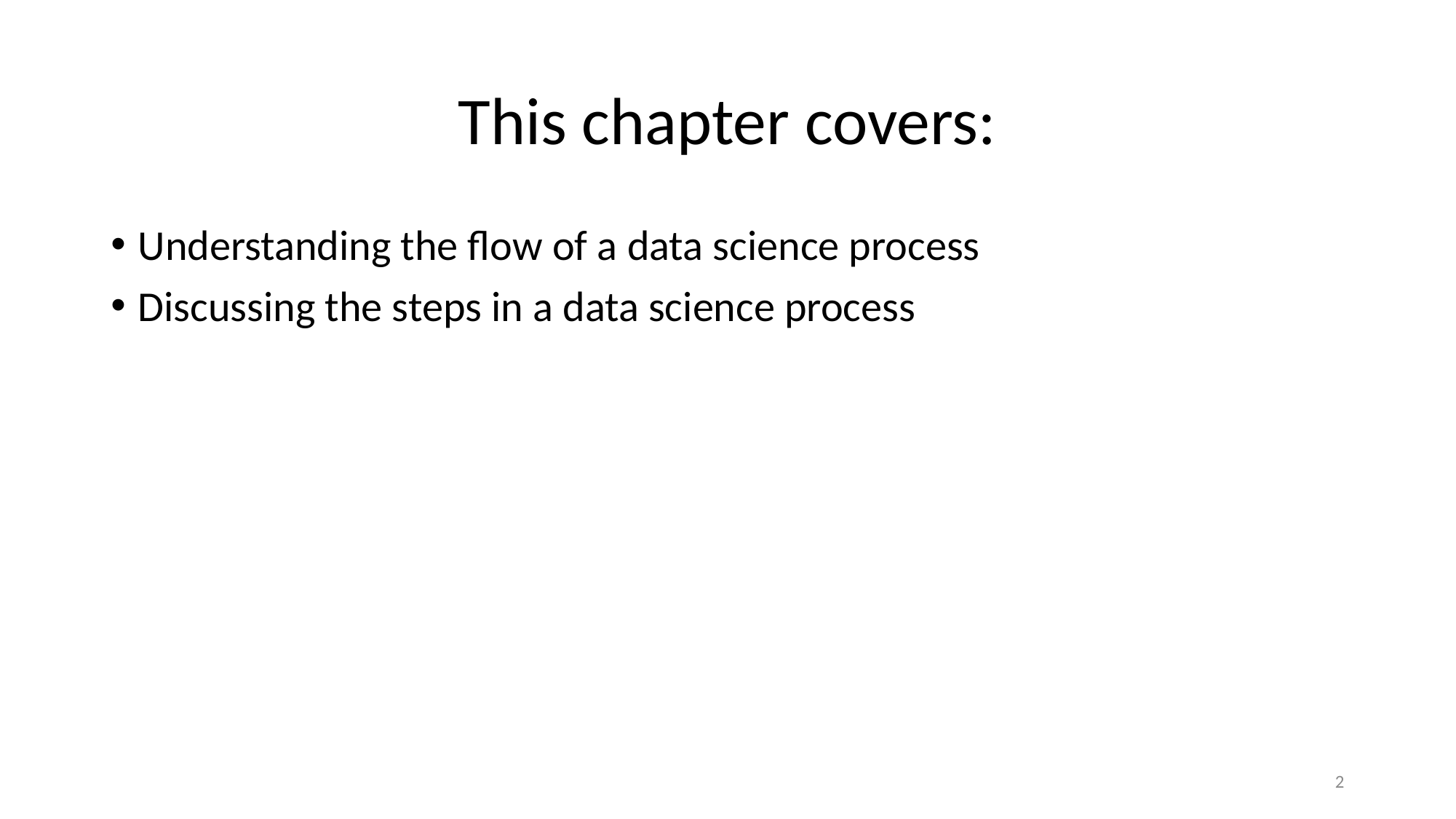

# This chapter covers:
Understanding the flow of a data science process
Discussing the steps in a data science process
2